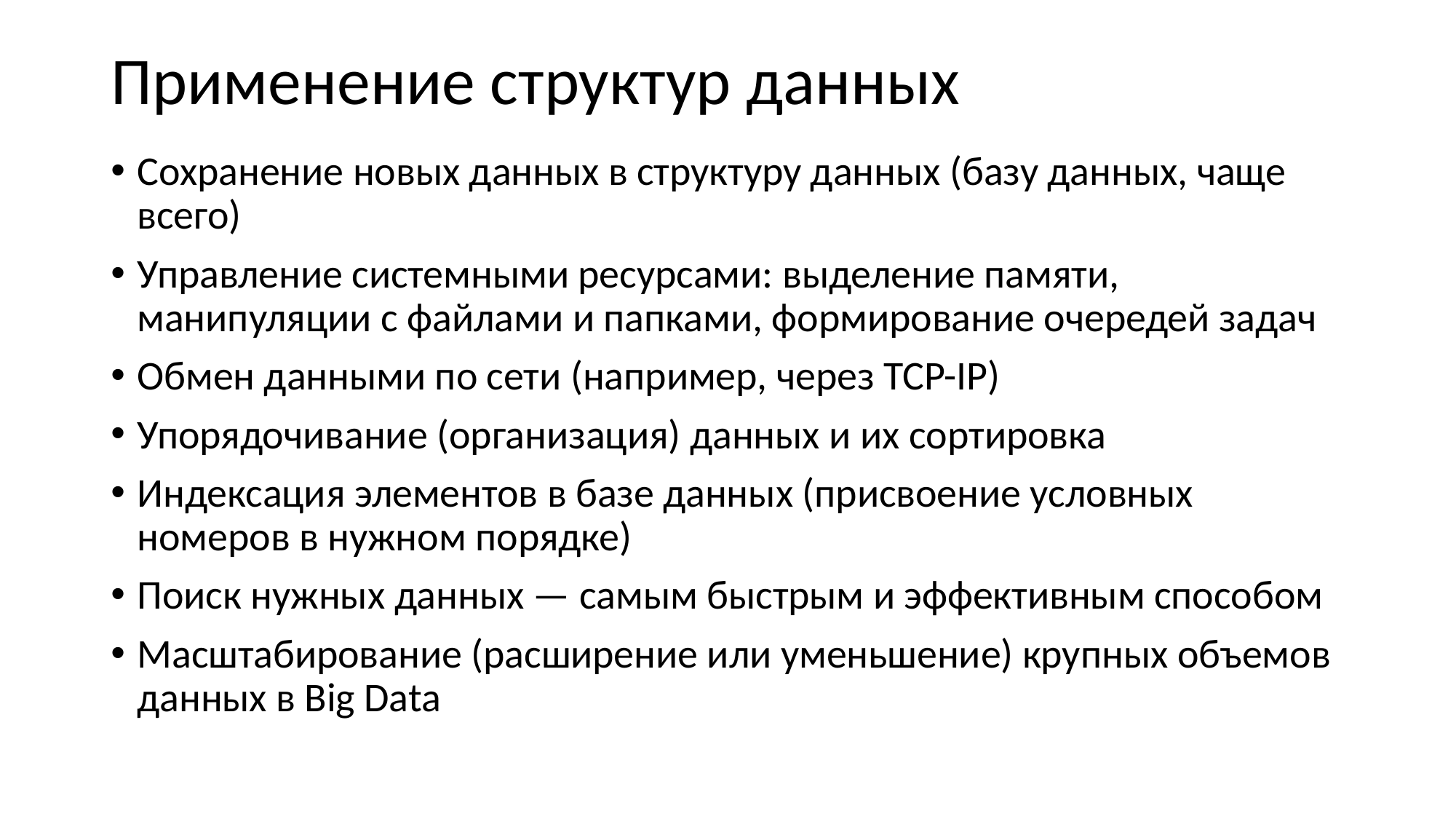

# Применение структур данных
Сохранение новых данных в структуру данных (базу данных, чаще всего)
Управление системными ресурсами: выделение памяти, манипуляции с файлами и папками, формирование очередей задач
Обмен данными по сети (например, через TCP-IP)
Упорядочивание (организация) данных и их сортировка
Индексация элементов в базе данных (присвоение условных номеров в нужном порядке)
Поиск нужных данных — самым быстрым и эффективным способом
Масштабирование (расширение или уменьшение) крупных объемов данных в Big Data